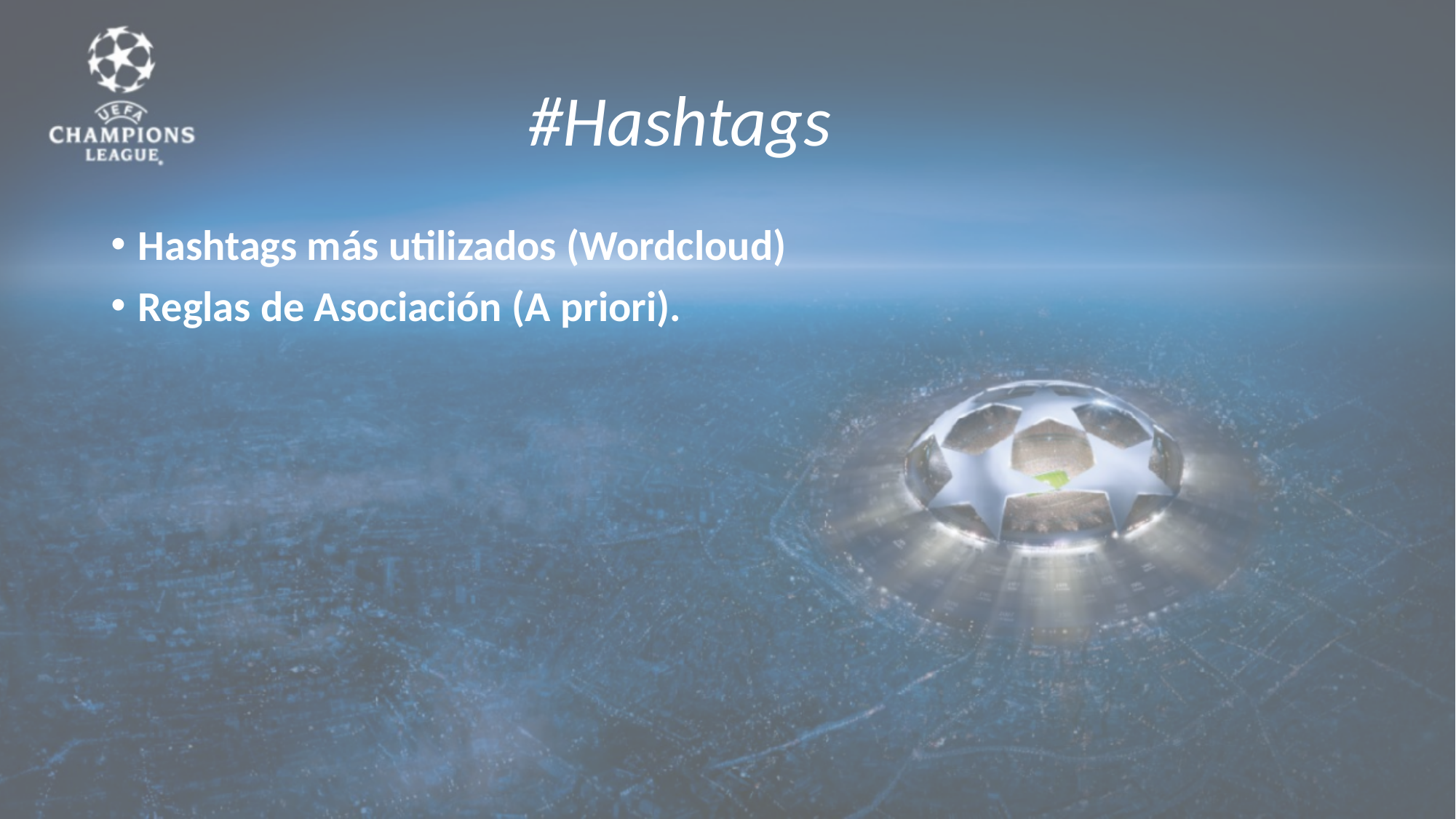

# #Hashtags
Hashtags más utilizados (Wordcloud)
Reglas de Asociación (A priori).